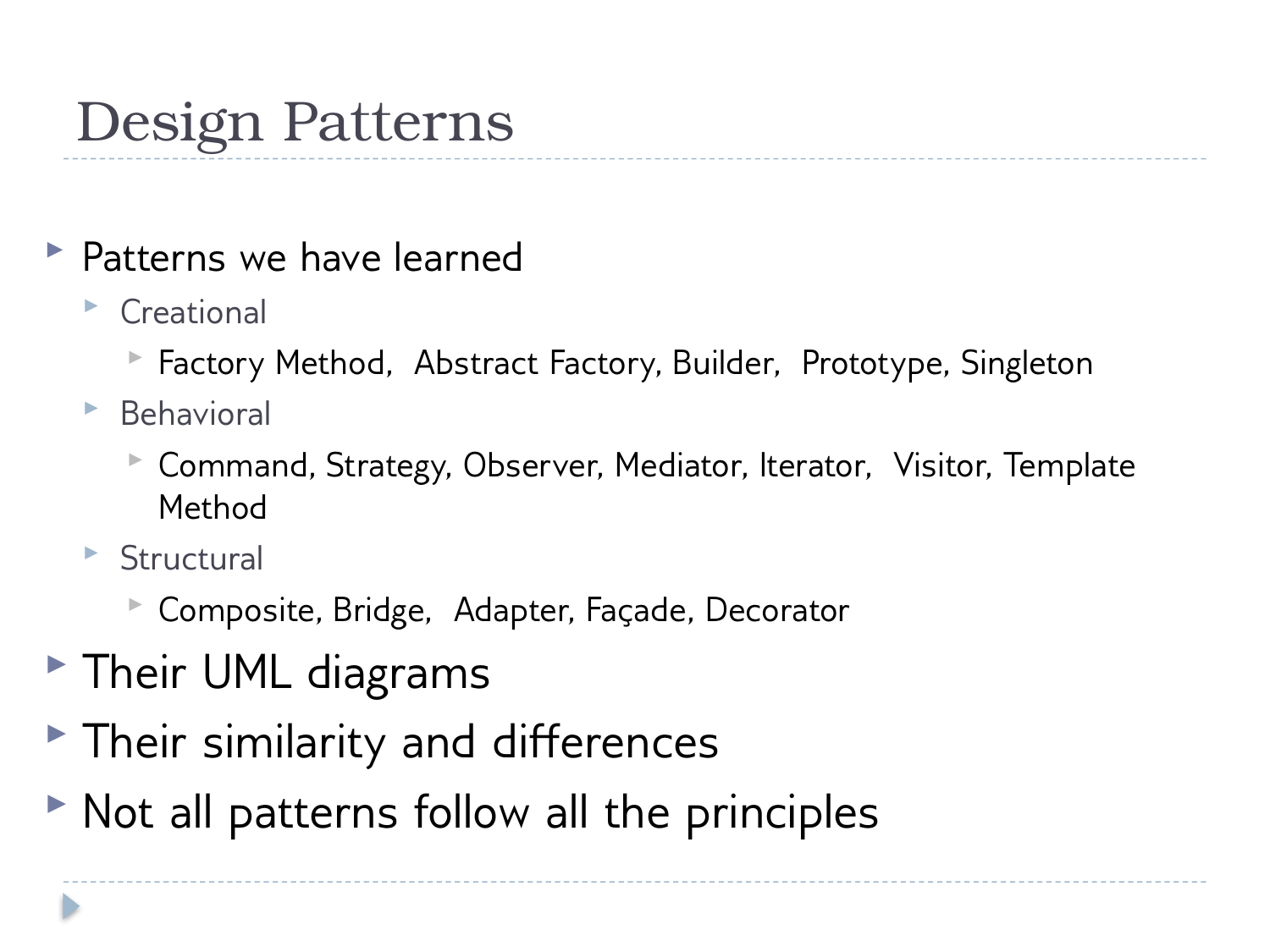

# Design Patterns
Patterns we have learned
Creational
Factory Method,  Abstract Factory, Builder,  Prototype, Singleton
Behavioral
Command, Strategy, Observer, Mediator, Iterator,  Visitor, Template Method
Structural
Composite, Bridge,  Adapter, Façade, Decorator
Their UML diagrams
Their similarity and differences
Not all patterns follow all the principles